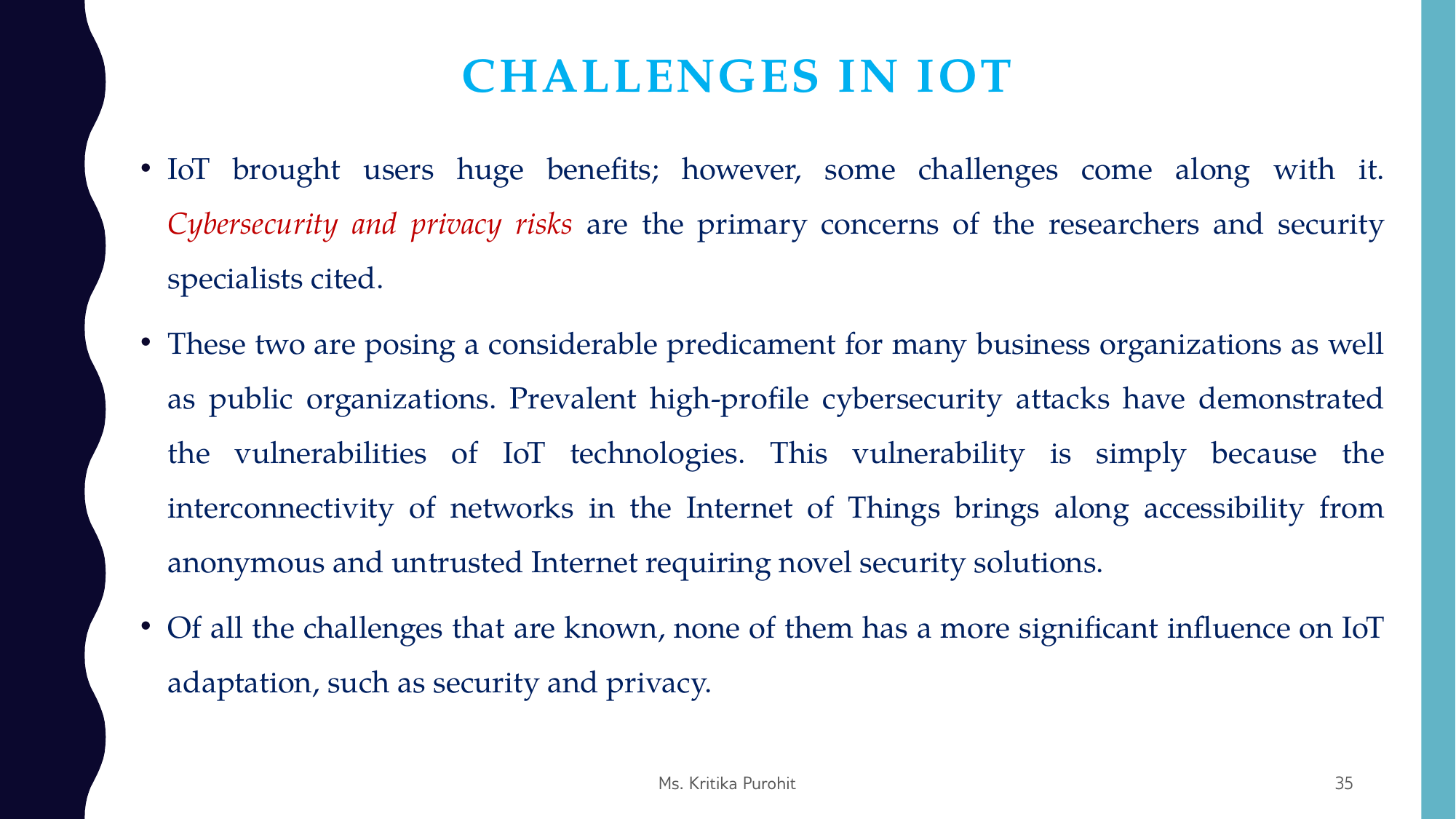

# Challenges in IoT
IoT brought users huge benefits; however, some challenges come along with it. Cybersecurity and privacy risks are the primary concerns of the researchers and security specialists cited.
These two are posing a considerable predicament for many business organizations as well as public organizations. Prevalent high-profile cybersecurity attacks have demonstrated the vulnerabilities of IoT technologies. This vulnerability is simply because the interconnectivity of networks in the Internet of Things brings along accessibility from anonymous and untrusted Internet requiring novel security solutions.
Of all the challenges that are known, none of them has a more significant influence on IoT adaptation, such as security and privacy.
Ms. Kritika Purohit
35